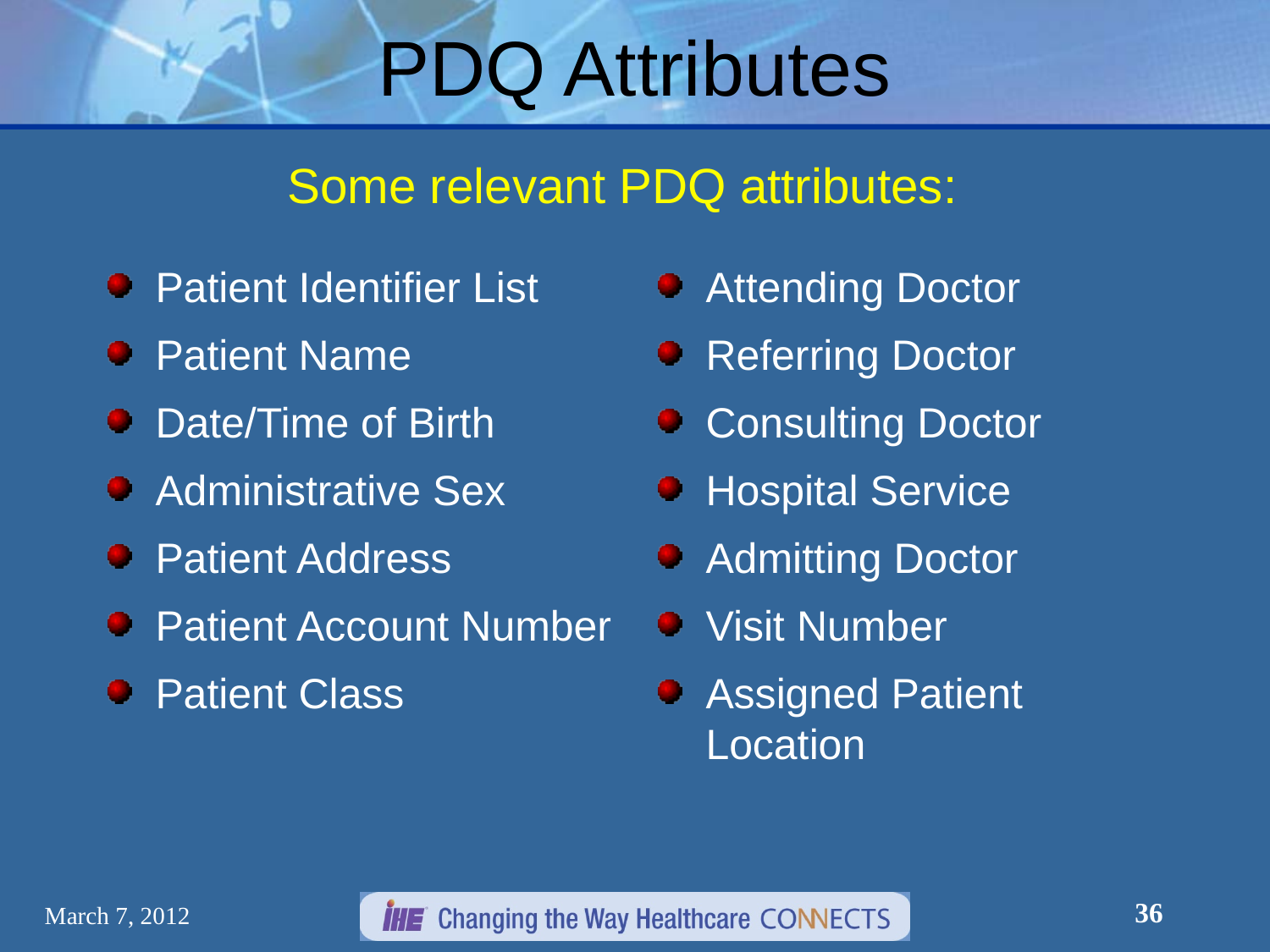

# PDQ Attributes
Some relevant PDQ attributes:

Patient Identifier List
Patient Name
Date/Time of Birth
Administrative Sex
Patient Address
Patient Account Number
Patient Class
Attending Doctor
Referring Doctor
Consulting Doctor
Hospital Service
Admitting Doctor
Visit Number
Assigned Patient Location

36
March 7, 2012